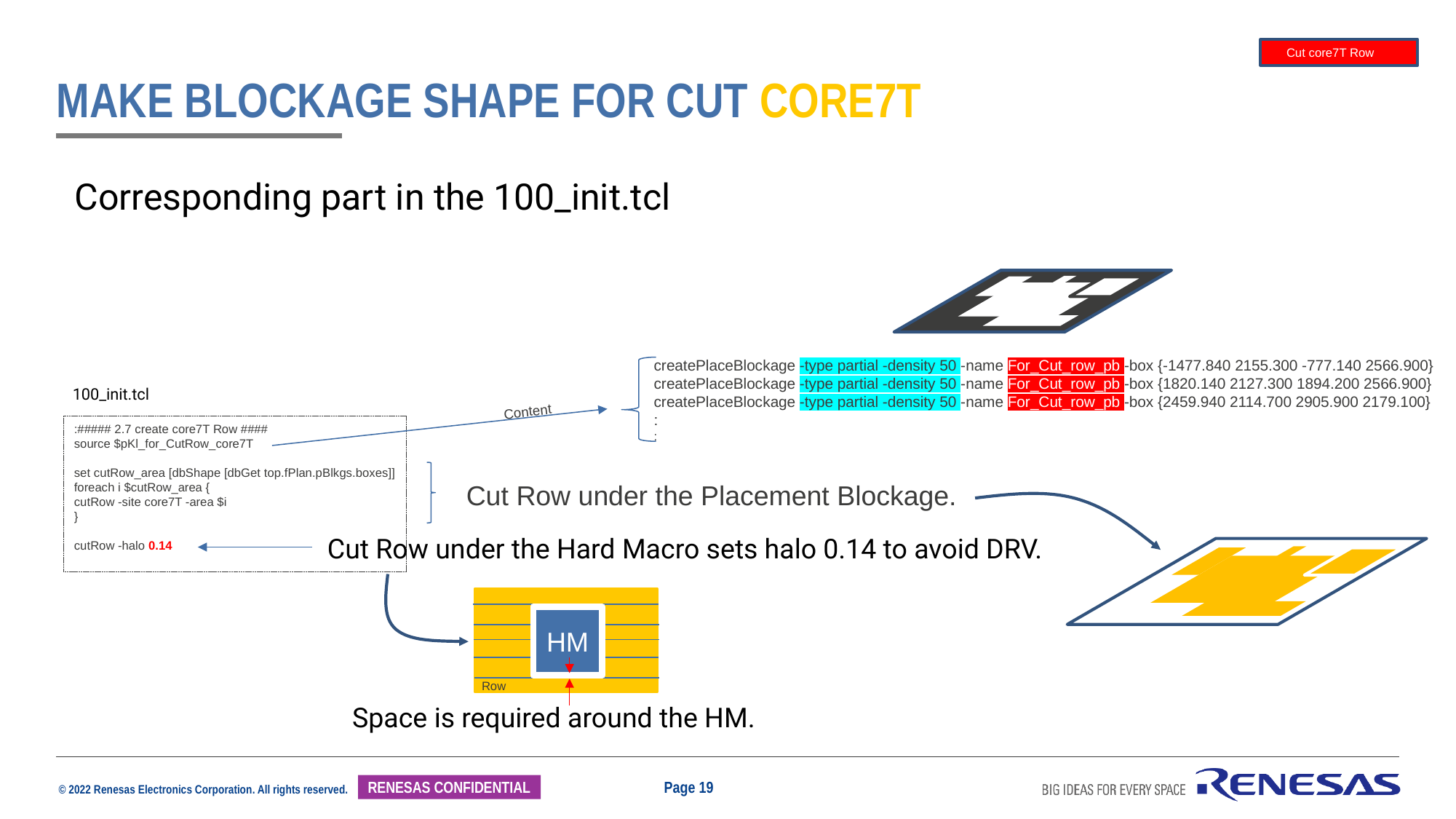

Cut core7T Row
# Make Blockage shape for cut core7T
Corresponding part in the 100_init.tcl

createPlaceBlockage -type partial -density 50 -name For_Cut_row_pb -box {-1477.840 2155.300 -777.140 2566.900}
createPlaceBlockage -type partial -density 50 -name For_Cut_row_pb -box {1820.140 2127.300 1894.200 2566.900}
createPlaceBlockage -type partial -density 50 -name For_Cut_row_pb -box {2459.940 2114.700 2905.900 2179.100}
:
:

100_init.tcl
Content
:##### 2.7 create core7T Row ####
source $pKl_for_CutRow_core7T

set cutRow_area [dbShape [dbGet top.fPlan.pBlkgs.boxes]]
foreach i $cutRow_area {
cutRow -site core7T -area $i
}

cutRow -halo 0.14

Cut Row under the Placement Blockage.

Cut Row under the Hard Macro sets halo 0.14 to avoid DRV.

HM
Row
Space is required around the HM.